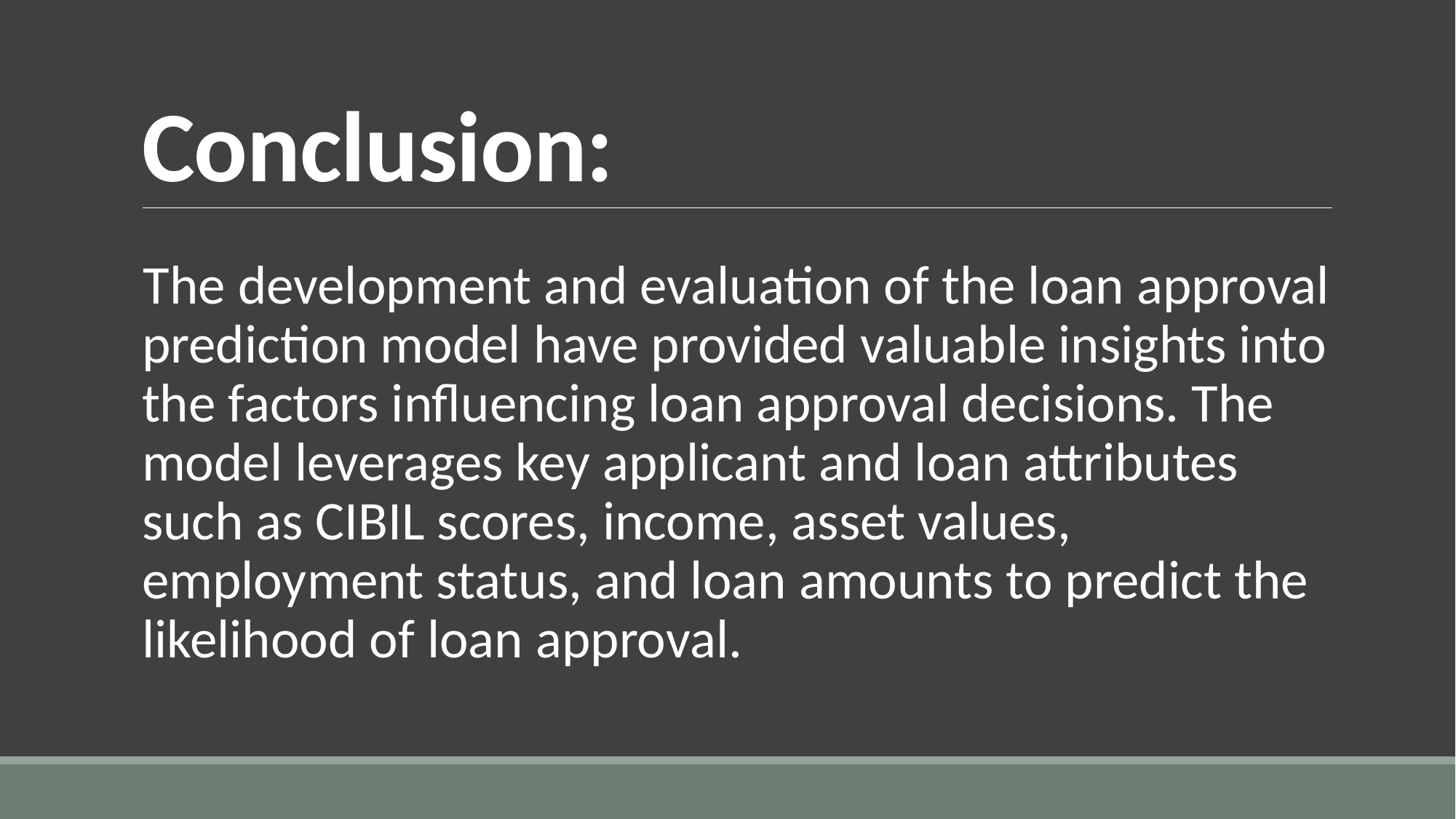

# Conclusion:
The development and evaluation of the loan approval prediction model have provided valuable insights into the factors influencing loan approval decisions. The model leverages key applicant and loan attributes such as CIBIL scores, income, asset values, employment status, and loan amounts to predict the likelihood of loan approval.